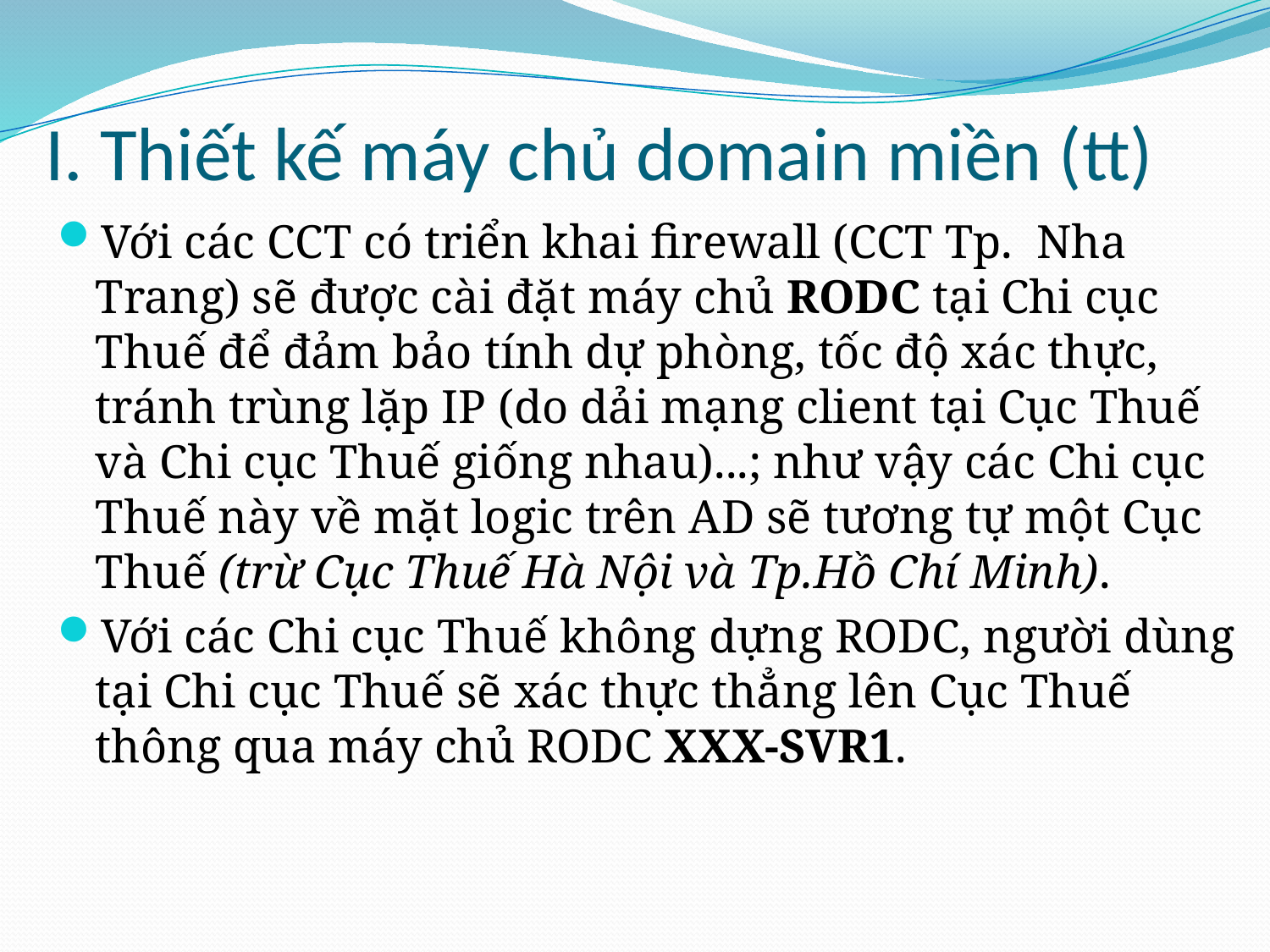

# I. Thiết kế máy chủ domain miền (tt)
Với các CCT có triển khai firewall (CCT Tp.  Nha Trang) sẽ được cài đặt máy chủ RODC tại Chi cục Thuế để đảm bảo tính dự phòng, tốc độ xác thực, tránh trùng lặp IP (do dải mạng client tại Cục Thuế và Chi cục Thuế giống nhau)...; như vậy các Chi cục Thuế này về mặt logic trên AD sẽ tương tự một Cục Thuế (trừ Cục Thuế Hà Nội và Tp.Hồ Chí Minh).
Với các Chi cục Thuế không dựng RODC, người dùng tại Chi cục Thuế sẽ xác thực thẳng lên Cục Thuế thông qua máy chủ RODC XXX-SVR1.